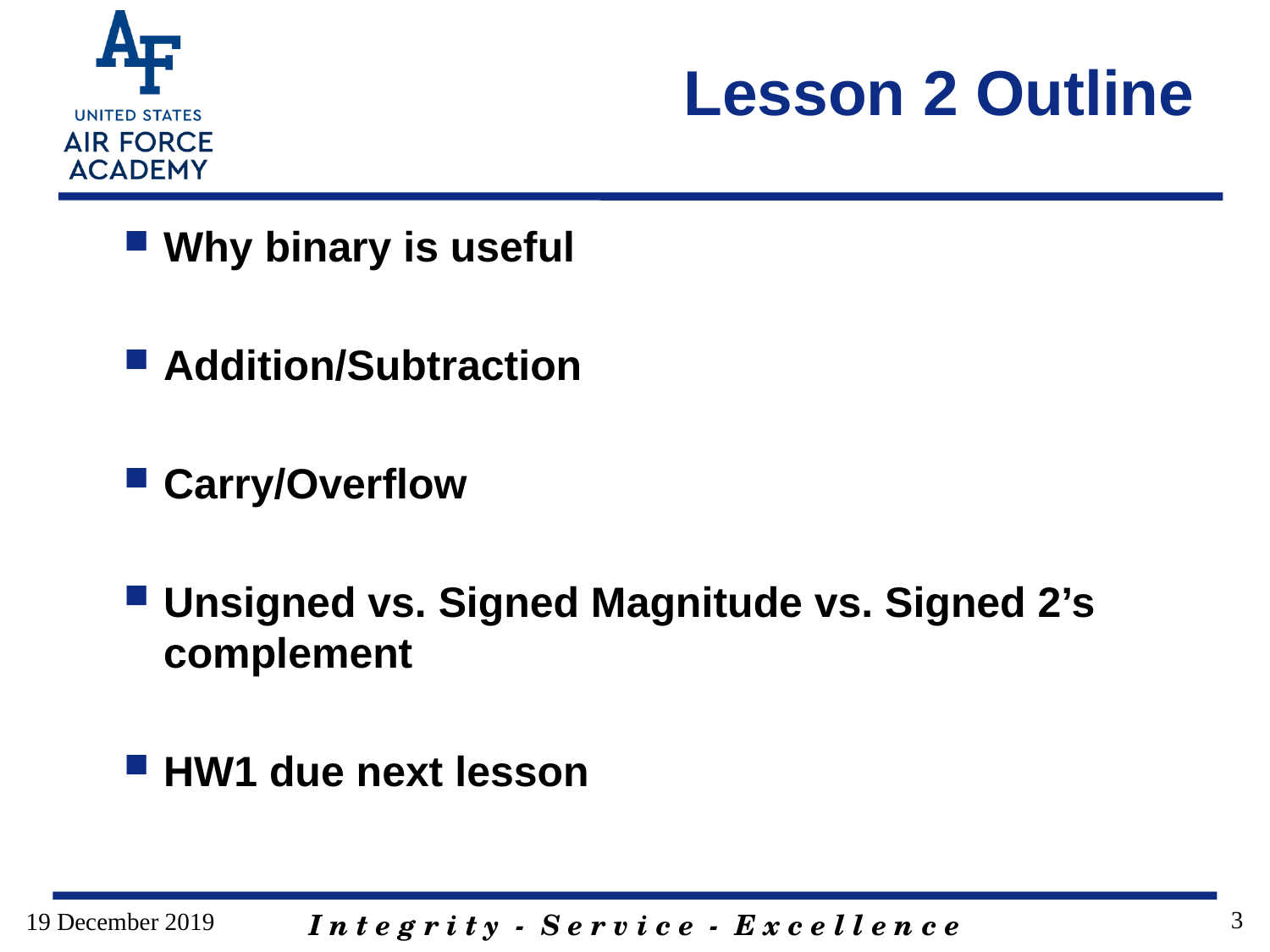

# Lesson 2 Outline
Why binary is useful

Addition/Subtraction

Carry/Overflow

Unsigned vs. Signed Magnitude vs. Signed 2’s complement

HW1 due next lesson

3

19 December 2019